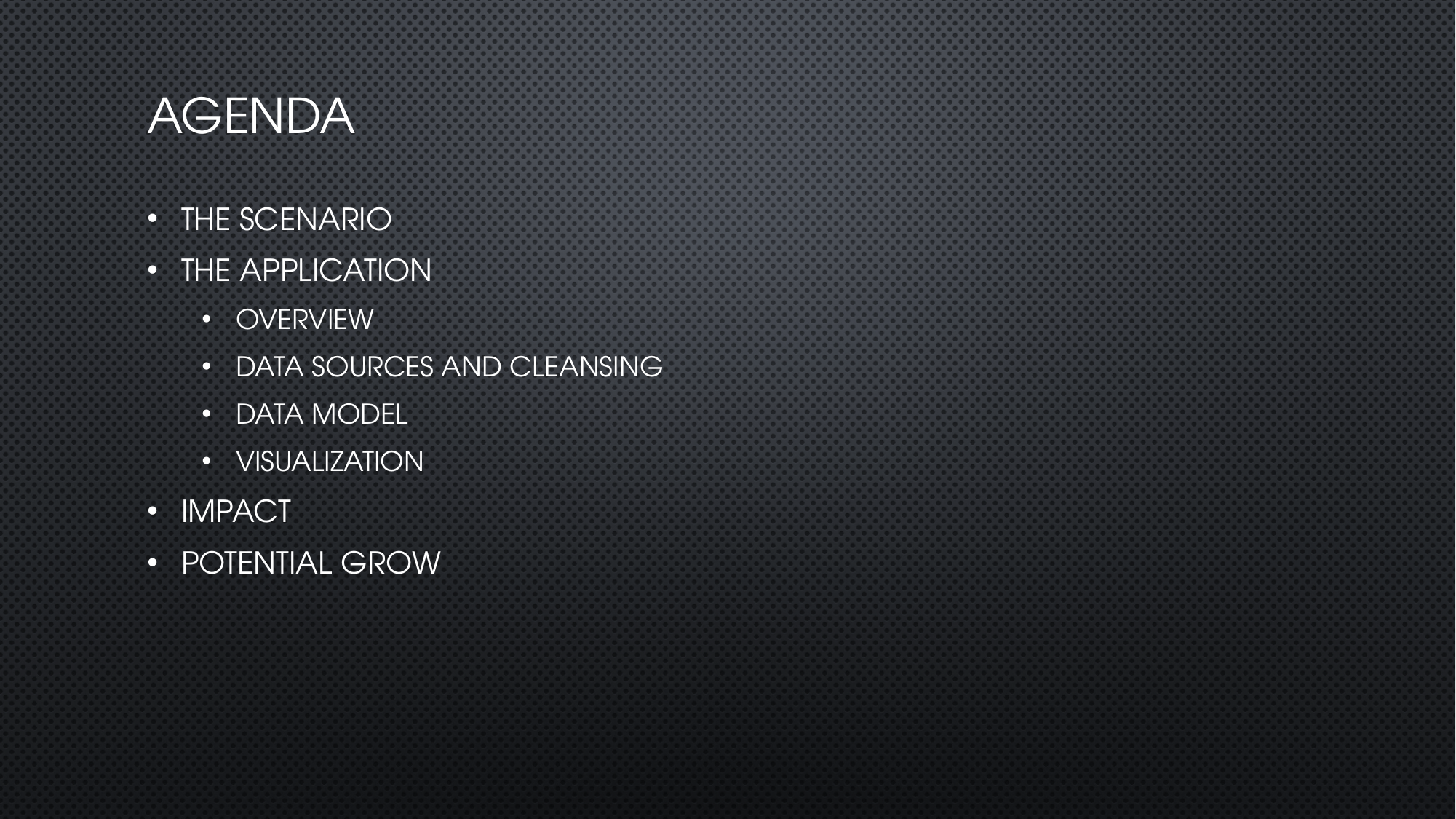

# Agenda
The Scenario
The Application
Overview
Data sources and cleansing
Data model
Visualization
Impact
Potential Grow